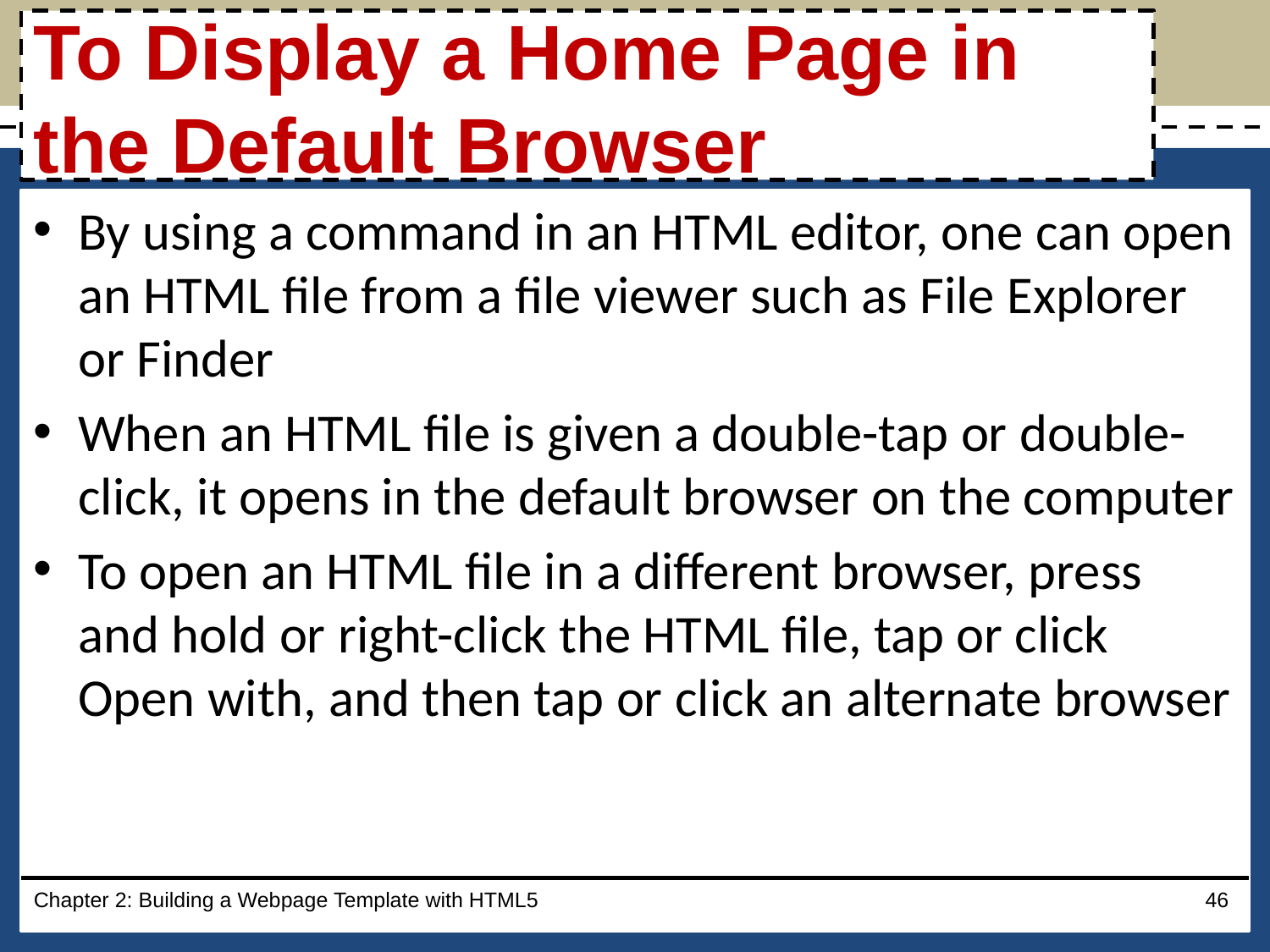

# To Display a Home Page in the Default Browser
By using a command in an HTML editor, one can open an HTML file from a file viewer such as File Explorer or Finder
When an HTML file is given a double-tap or double-click, it opens in the default browser on the computer
To open an HTML file in a different browser, press and hold or right-click the HTML file, tap or click Open with, and then tap or click an alternate browser

Chapter 2: Building a Webpage Template with HTML5
46